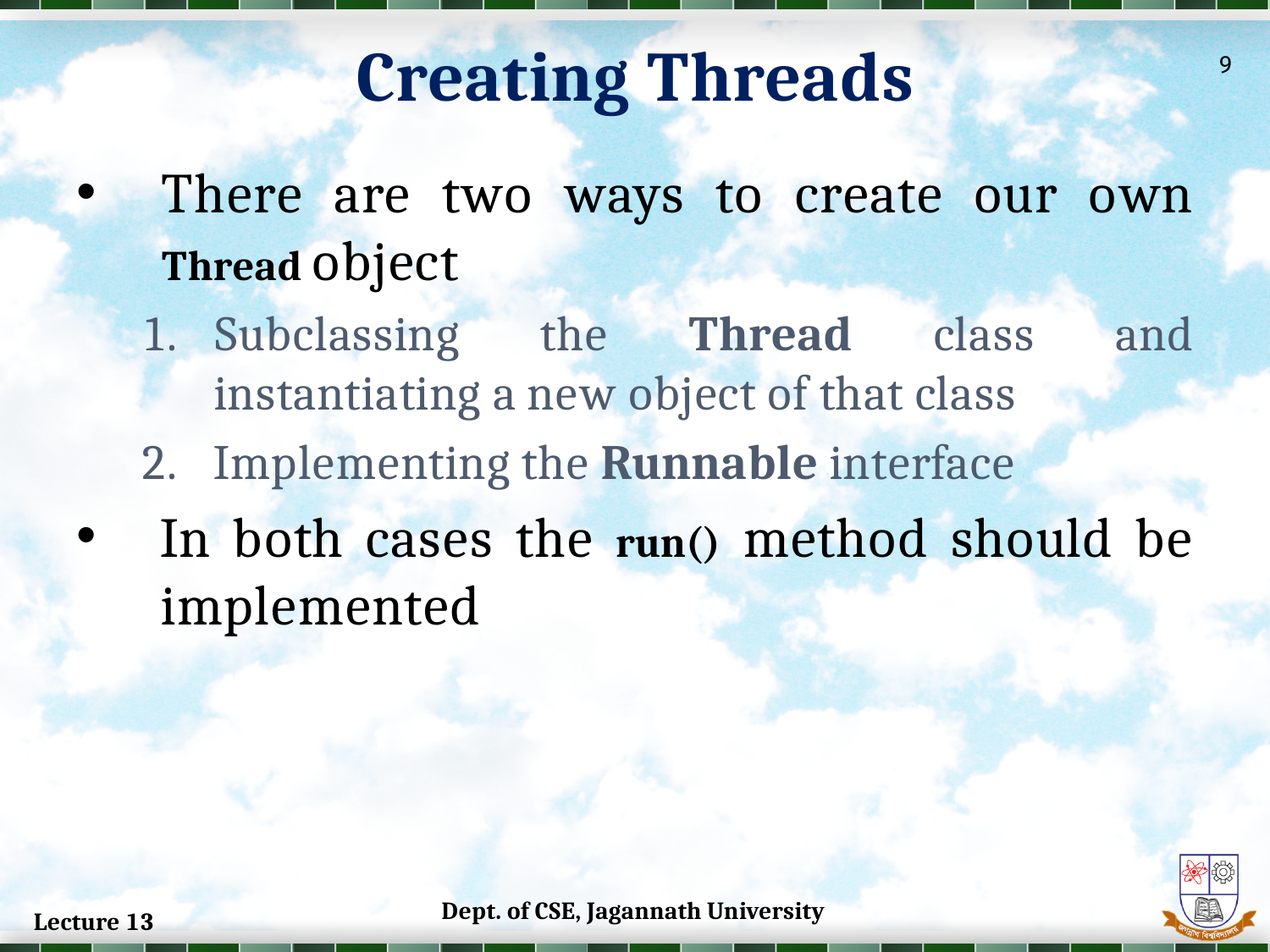

Creating Threads
9
There are two ways to create our own Thread object
Subclassing the Thread class and instantiating a new object of that class
Implementing the Runnable interface
In both cases the run() method should be implemented
Dept. of CSE, Jagannath University